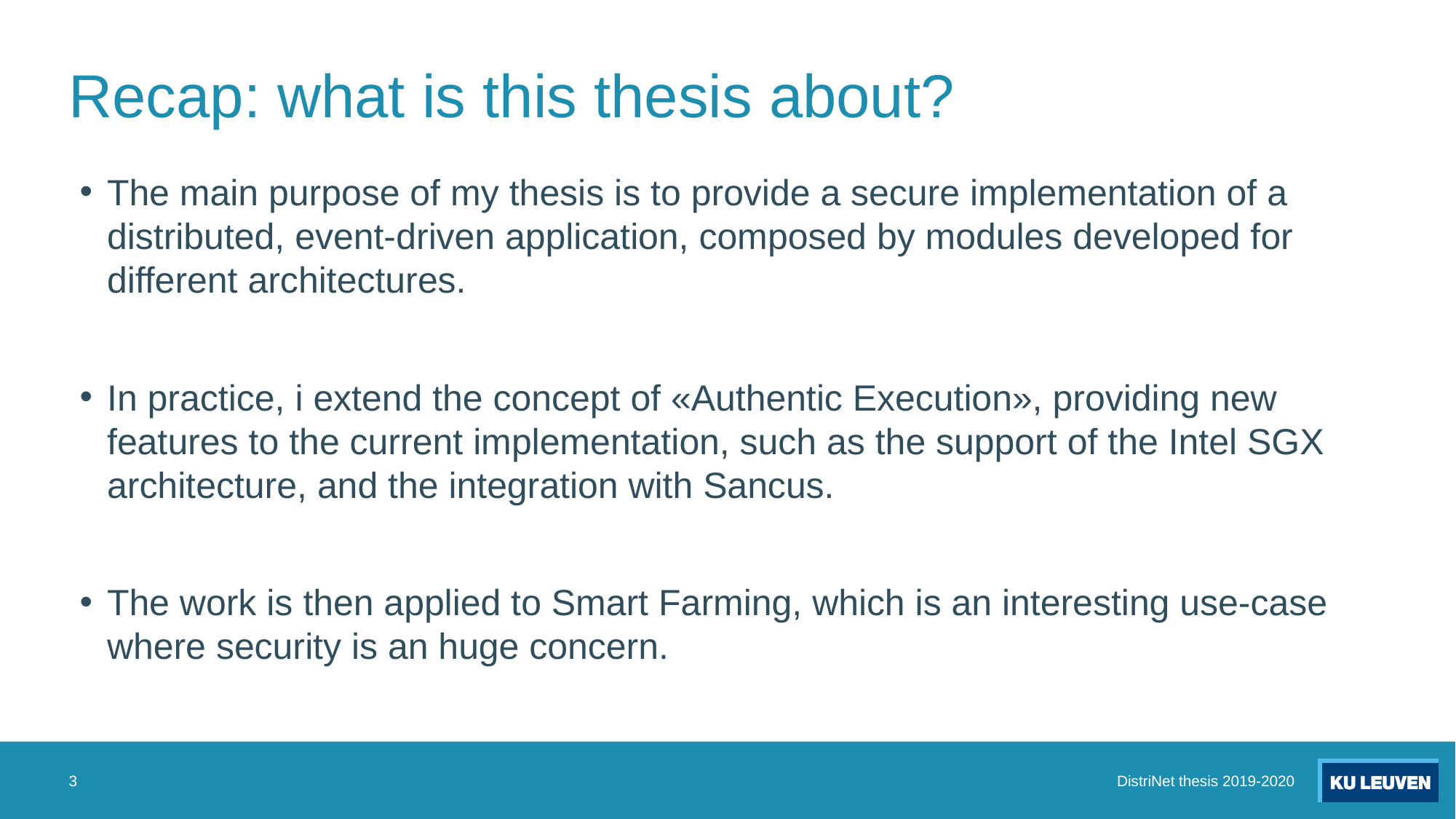

# Recap: what is this thesis about?
The main purpose of my thesis is to provide a secure implementation of a distributed, event-driven application, composed by modules developed for different architectures.

In practice, i extend the concept of «Authentic Execution», providing new features to the current implementation, such as the support of the Intel SGX architecture, and the integration with Sancus.

The work is then applied to Smart Farming, which is an interesting use-case where security is an huge concern.
3
DistriNet thesis 2019-2020